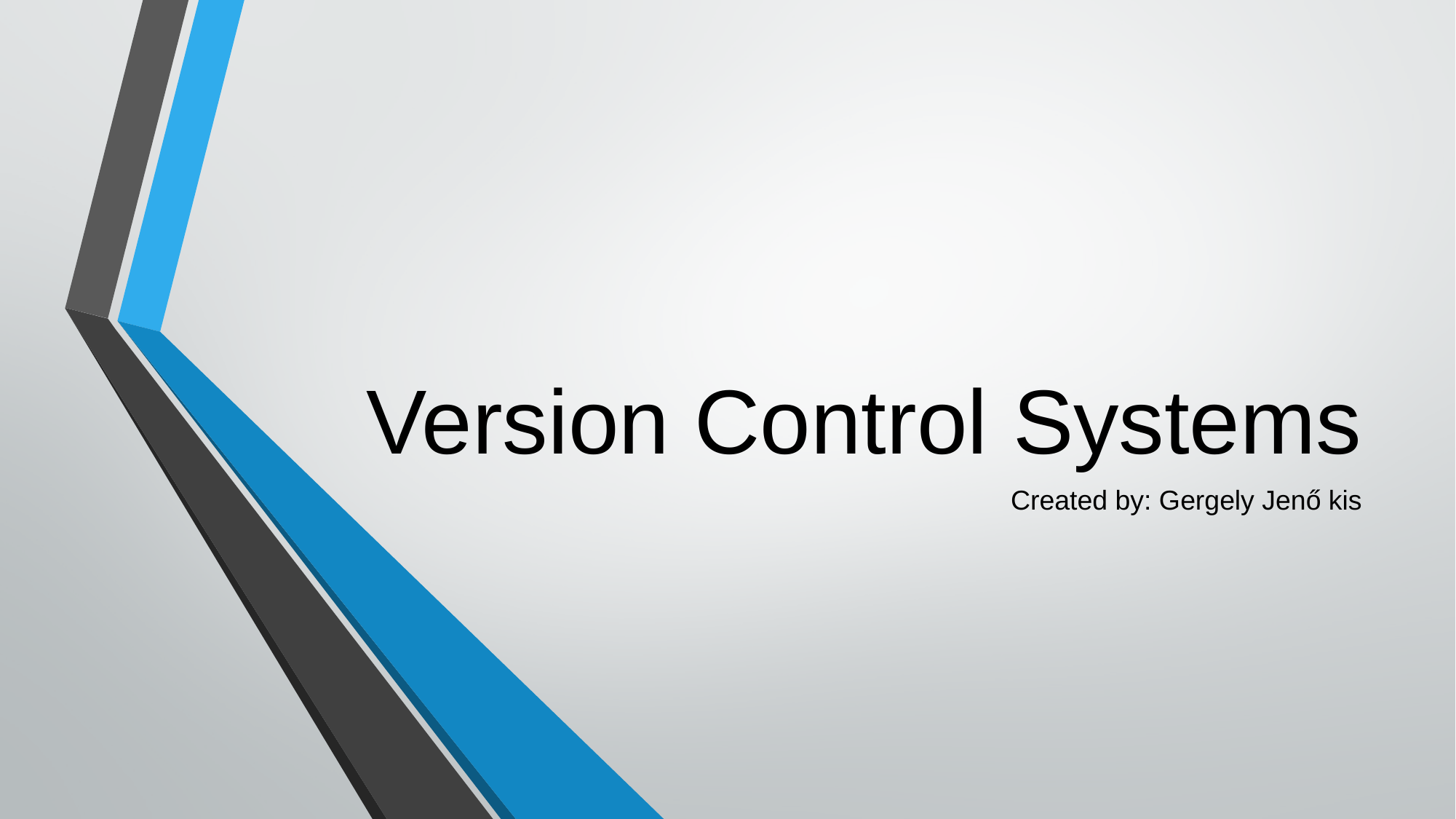

# Version Control Systems
Created by: Gergely Jenő kis